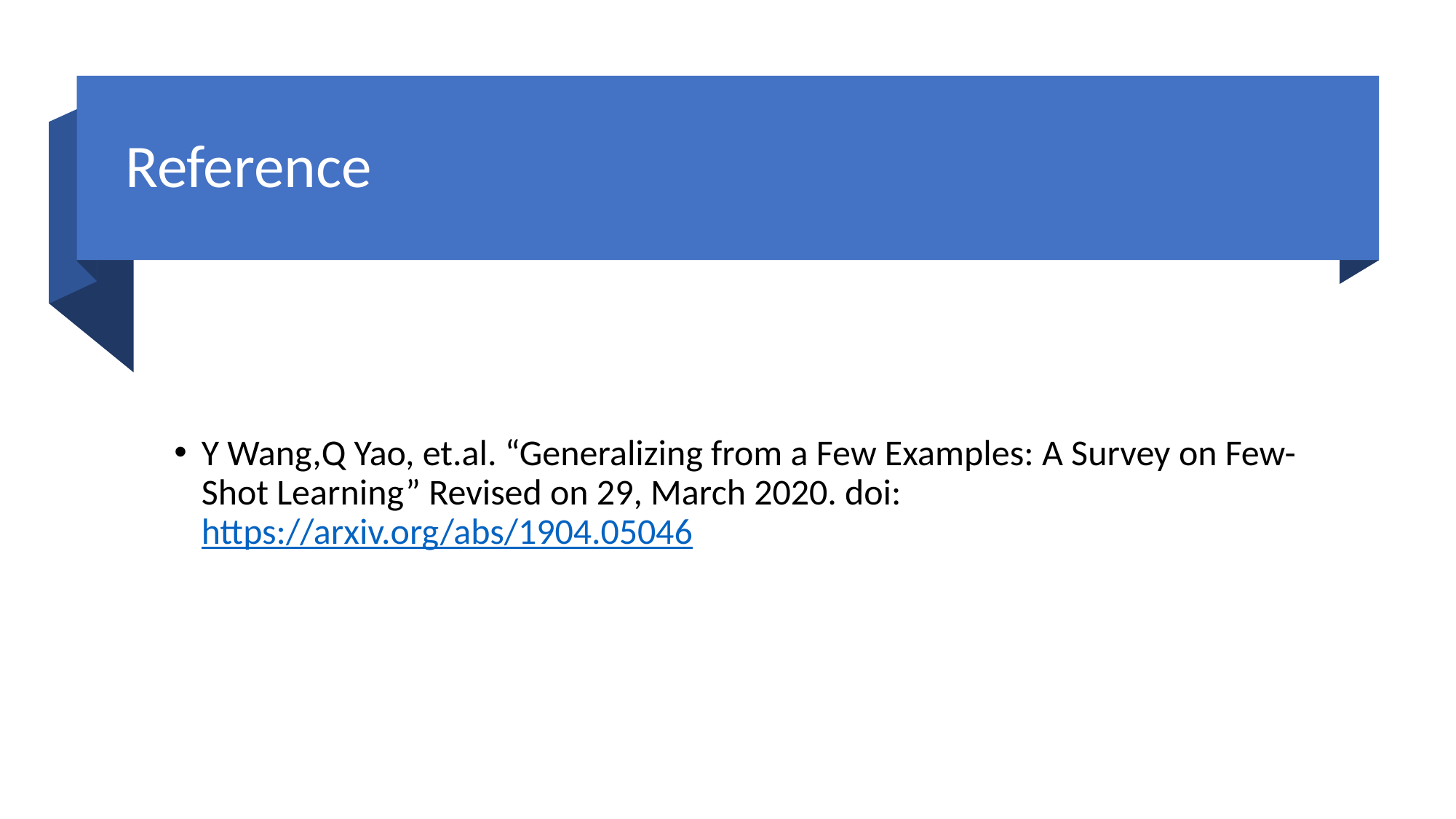

# Reference

Y Wang,Q Yao, et.al. “Generalizing from a Few Examples: A Survey on Few-Shot Learning” Revised on 29, March 2020. doi: https://arxiv.org/abs/1904.05046